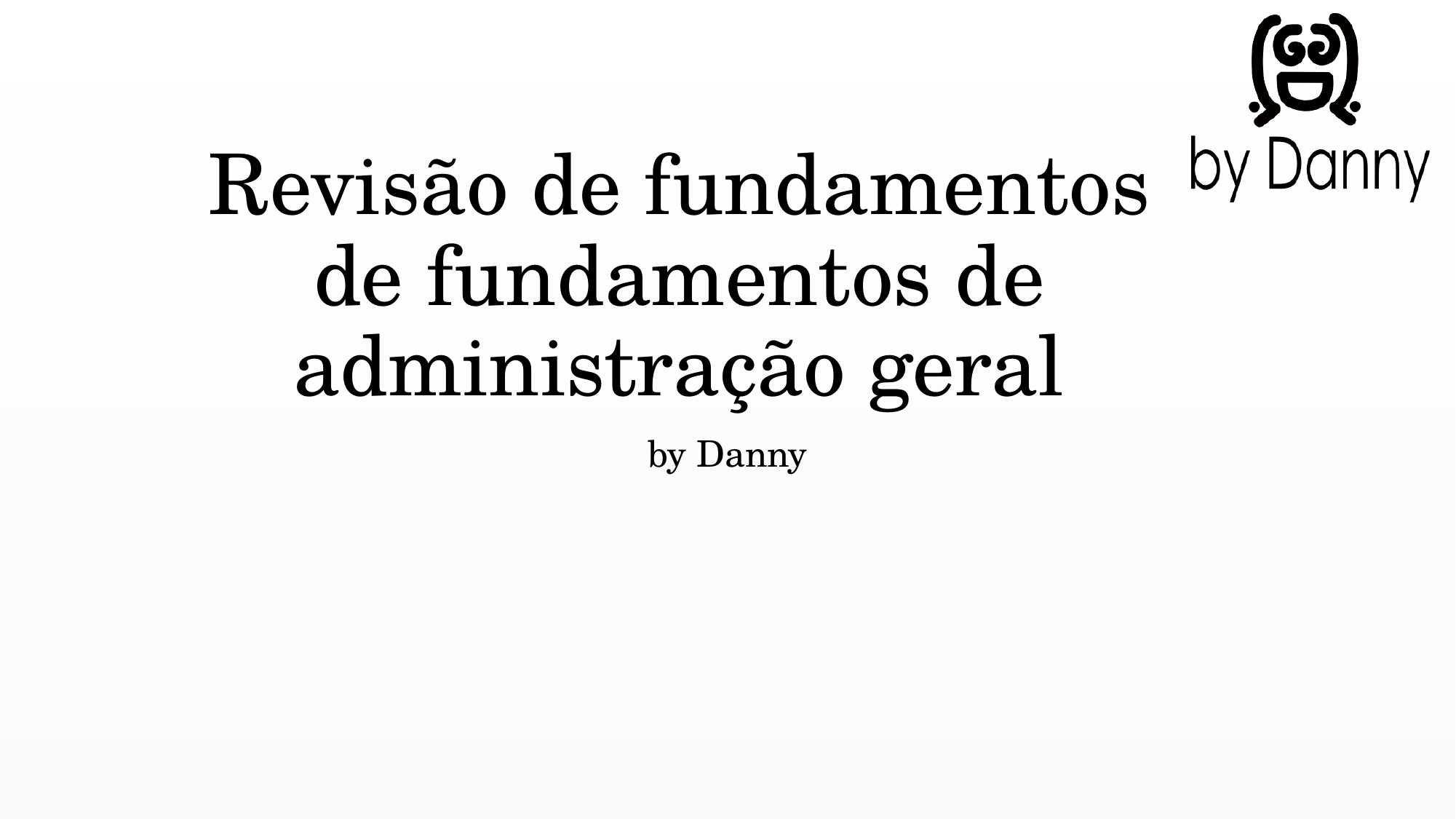

# Revisão de fundamentos de fundamentos de administração geral
by Danny